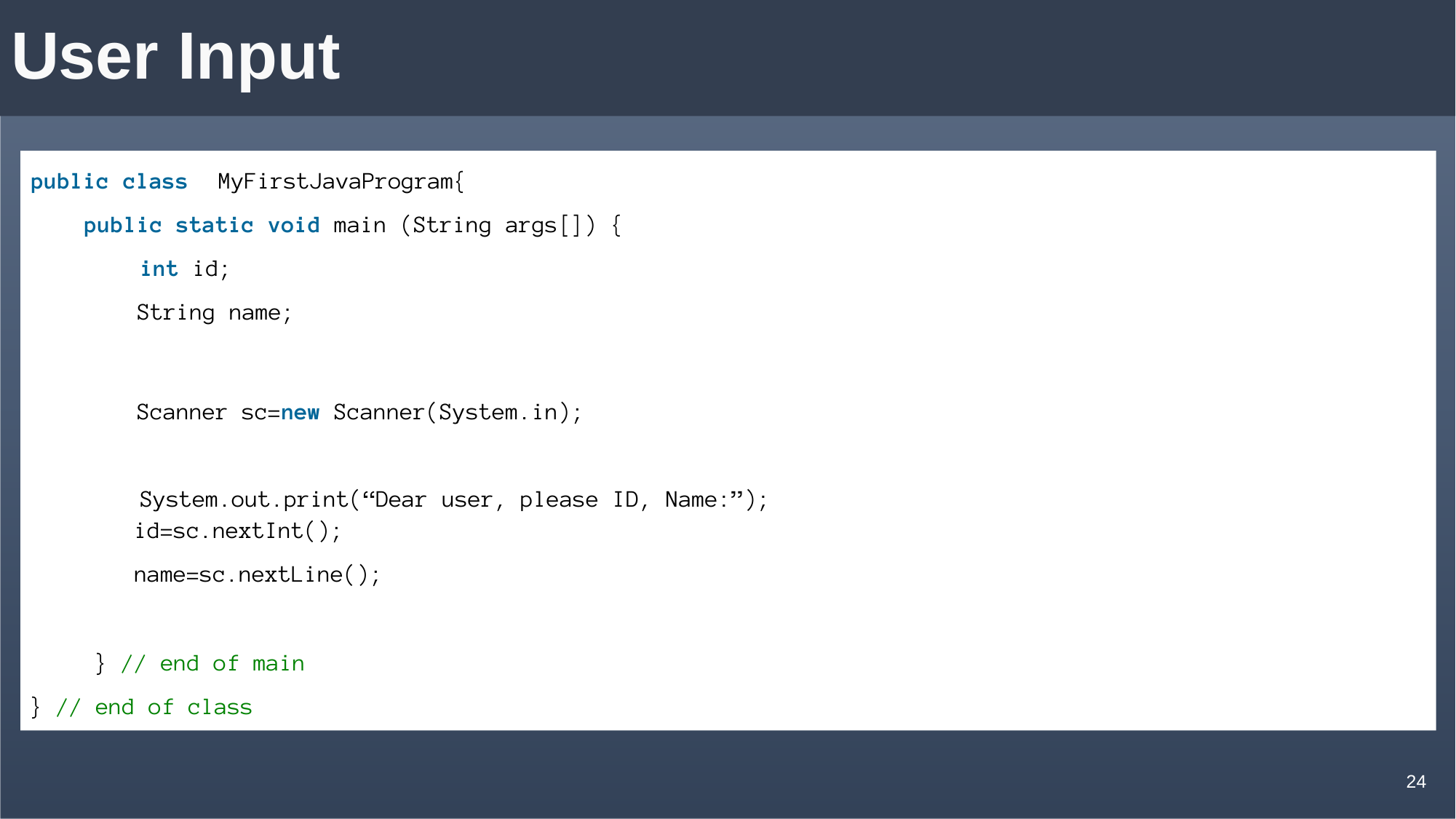

# User Input
public class	MyFirstJavaProgram{
public static void main (String args[]) {
int id;  String name;
Scanner sc=new Scanner(System.in);  System.out.print(“Dear user, please ID, Name:”);
id=sc.nextInt();
name=sc.nextLine();

} // end of main
} // end of class

24